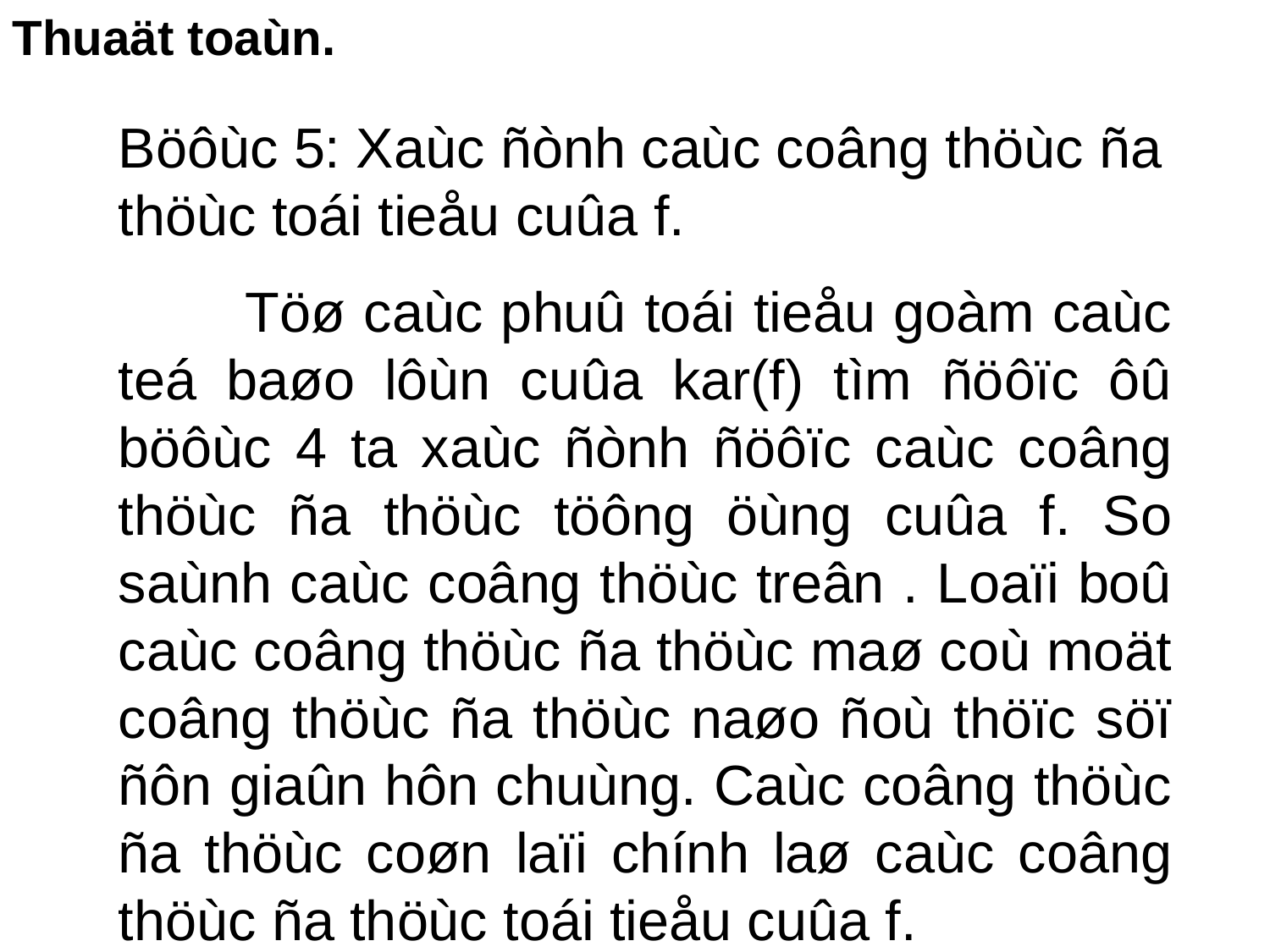

Thuaät toaùn.
Böôùc 5: Xaùc ñònh caùc coâng thöùc ña thöùc toái tieåu cuûa f.
	Töø caùc phuû toái tieåu goàm caùc teá baøo lôùn cuûa kar(f) tìm ñöôïc ôû böôùc 4 ta xaùc ñònh ñöôïc caùc coâng thöùc ña thöùc töông öùng cuûa f. So saùnh caùc coâng thöùc treân . Loaïi boû caùc coâng thöùc ña thöùc maø coù moät coâng thöùc ña thöùc naøo ñoù thöïc söï ñôn giaûn hôn chuùng. Caùc coâng thöùc ña thöùc coøn laïi chính laø caùc coâng thöùc ña thöùc toái tieåu cuûa f.